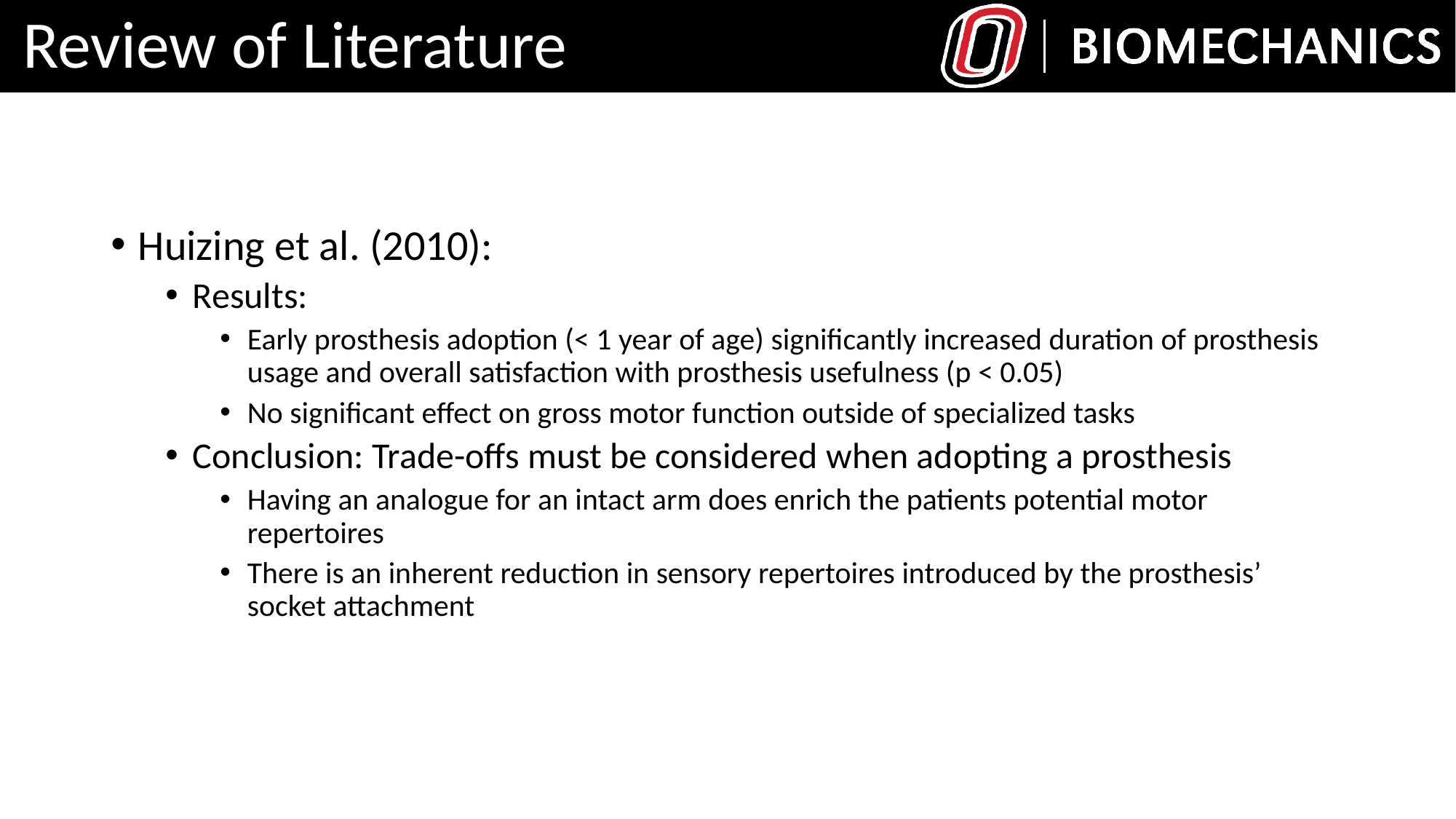

# Review of Literature
Huizing et al. (2010):
Results:
Early prosthesis adoption (< 1 year of age) significantly increased duration of prosthesis usage and overall satisfaction with prosthesis usefulness (p < 0.05)
No significant effect on gross motor function outside of specialized tasks
Conclusion: Trade-offs must be considered when adopting a prosthesis
Having an analogue for an intact arm does enrich the patients potential motor repertoires
There is an inherent reduction in sensory repertoires introduced by the prosthesis’ socket attachment